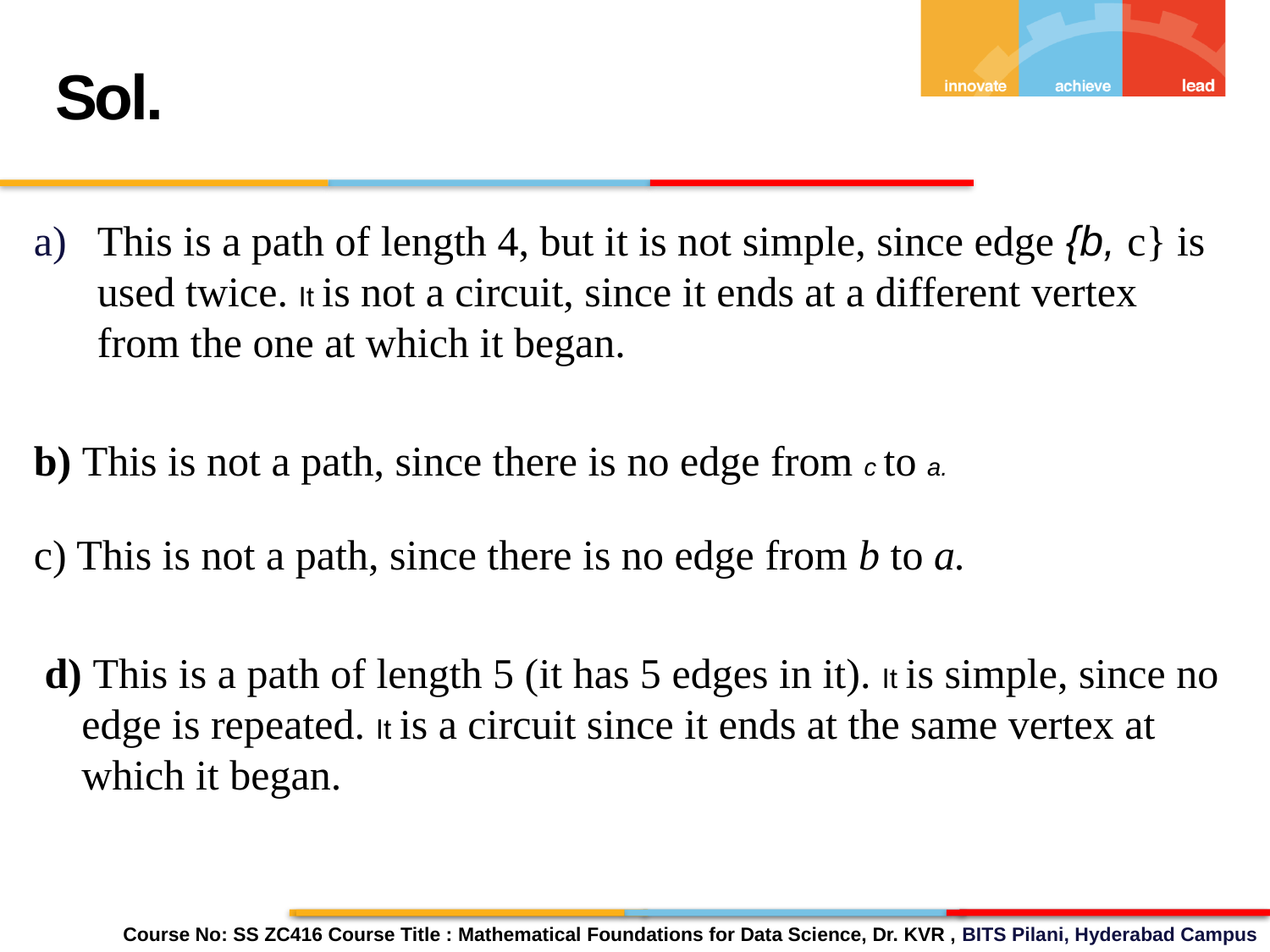

Sol.
This is a path of length 4, but it is not simple, since edge {b, c} is used twice. It is not a circuit, since it ends at a different vertex from the one at which it began.

b) This is not a path, since there is no edge from c to a.

c) This is not a path, since there is no edge from b to a.

 d) This is a path of length 5 (it has 5 edges in it). It is simple, since no edge is repeated. It is a circuit since it ends at the same vertex at which it began.